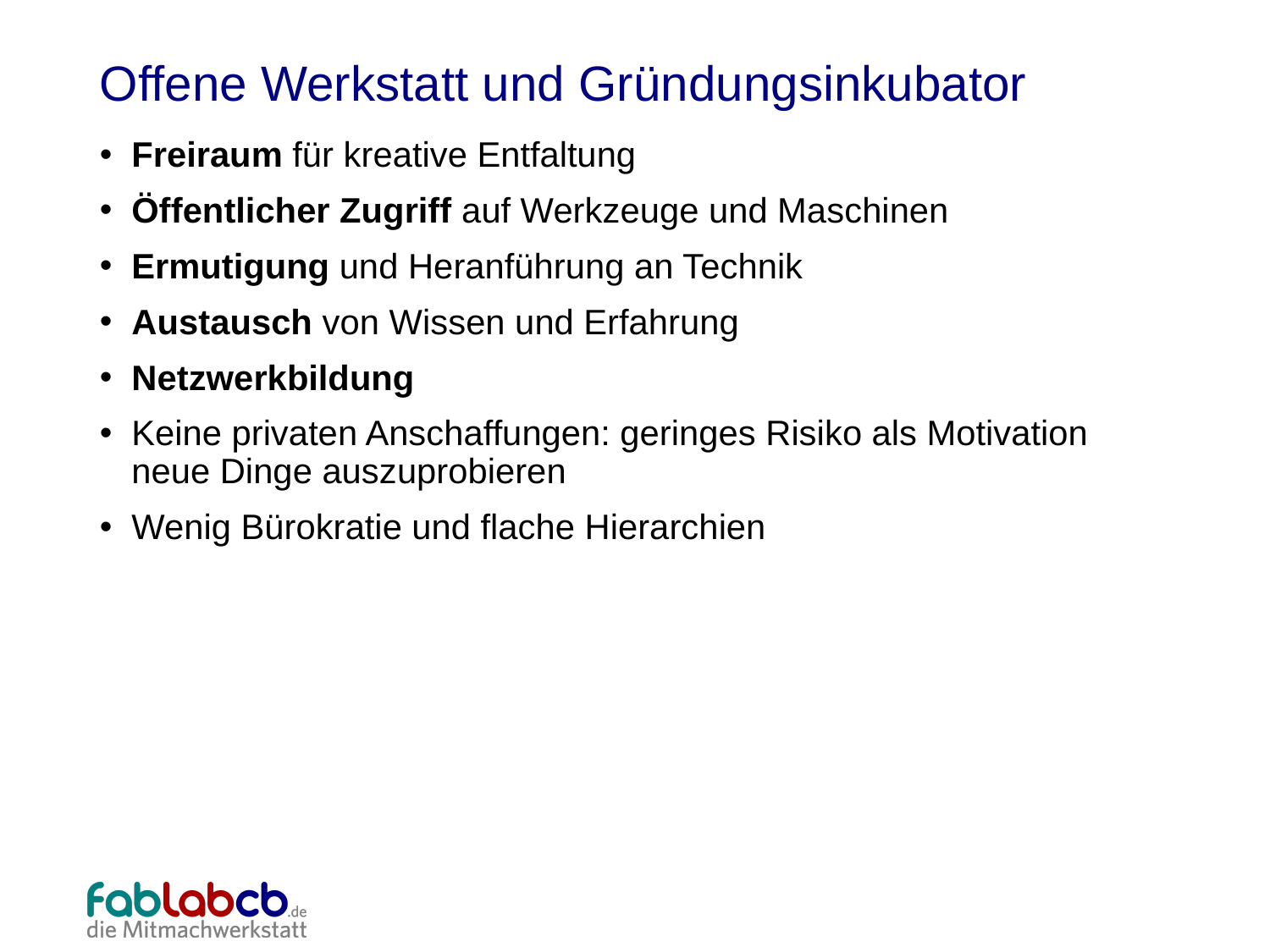

Offene Werkstatt und Gründungsinkubator
Freiraum für kreative Entfaltung
Öffentlicher Zugriff auf Werkzeuge und Maschinen
Ermutigung und Heranführung an Technik
Austausch von Wissen und Erfahrung
Netzwerkbildung
Keine privaten Anschaffungen: geringes Risiko als Motivation neue Dinge auszuprobieren
Wenig Bürokratie und flache Hierarchien